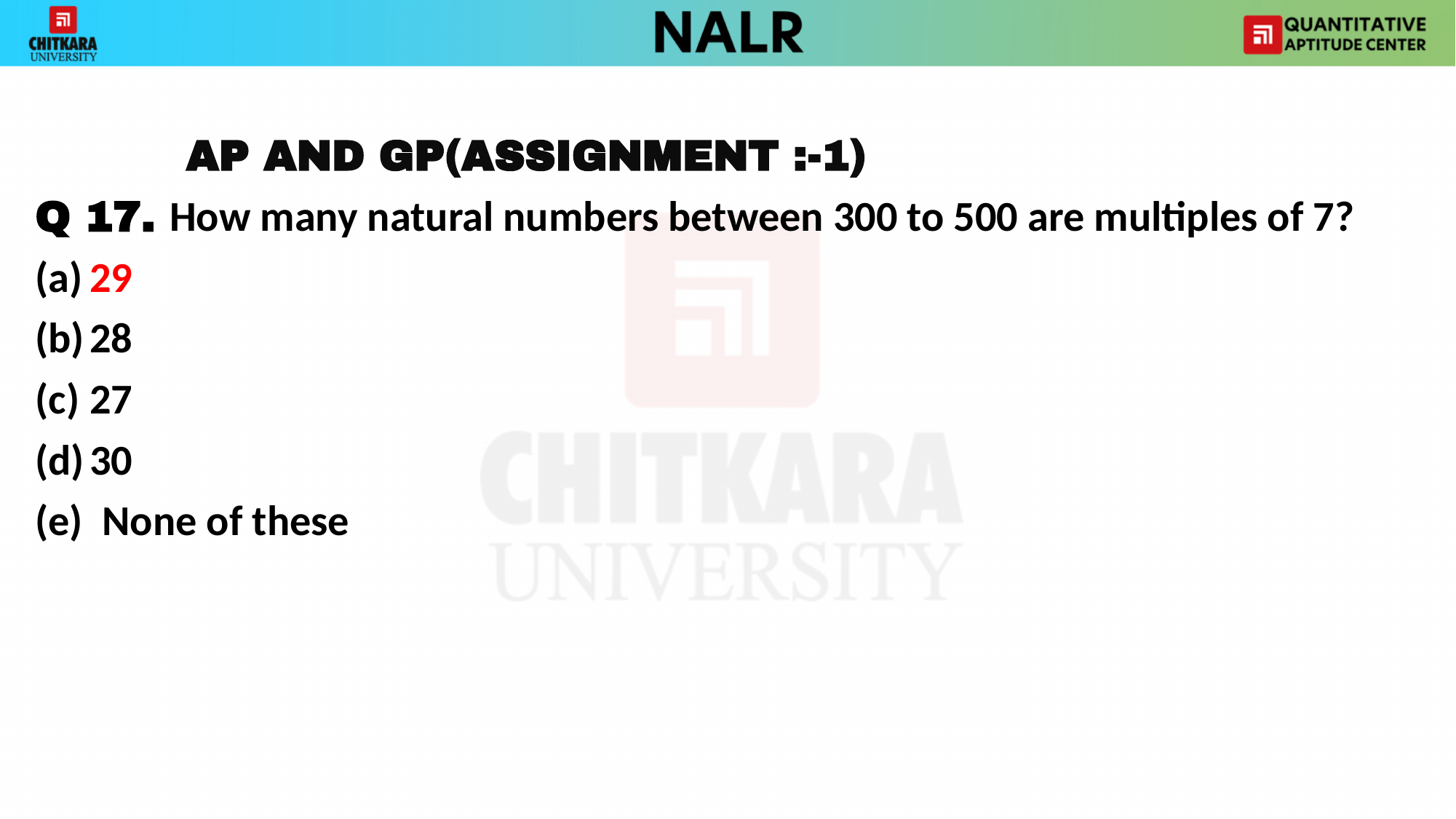

AP AND GP(ASSIGNMENT :-1)
Q 17. How many natural numbers between 300 to 500 are multiples of 7?
29
28
27
30
(e)  None of these